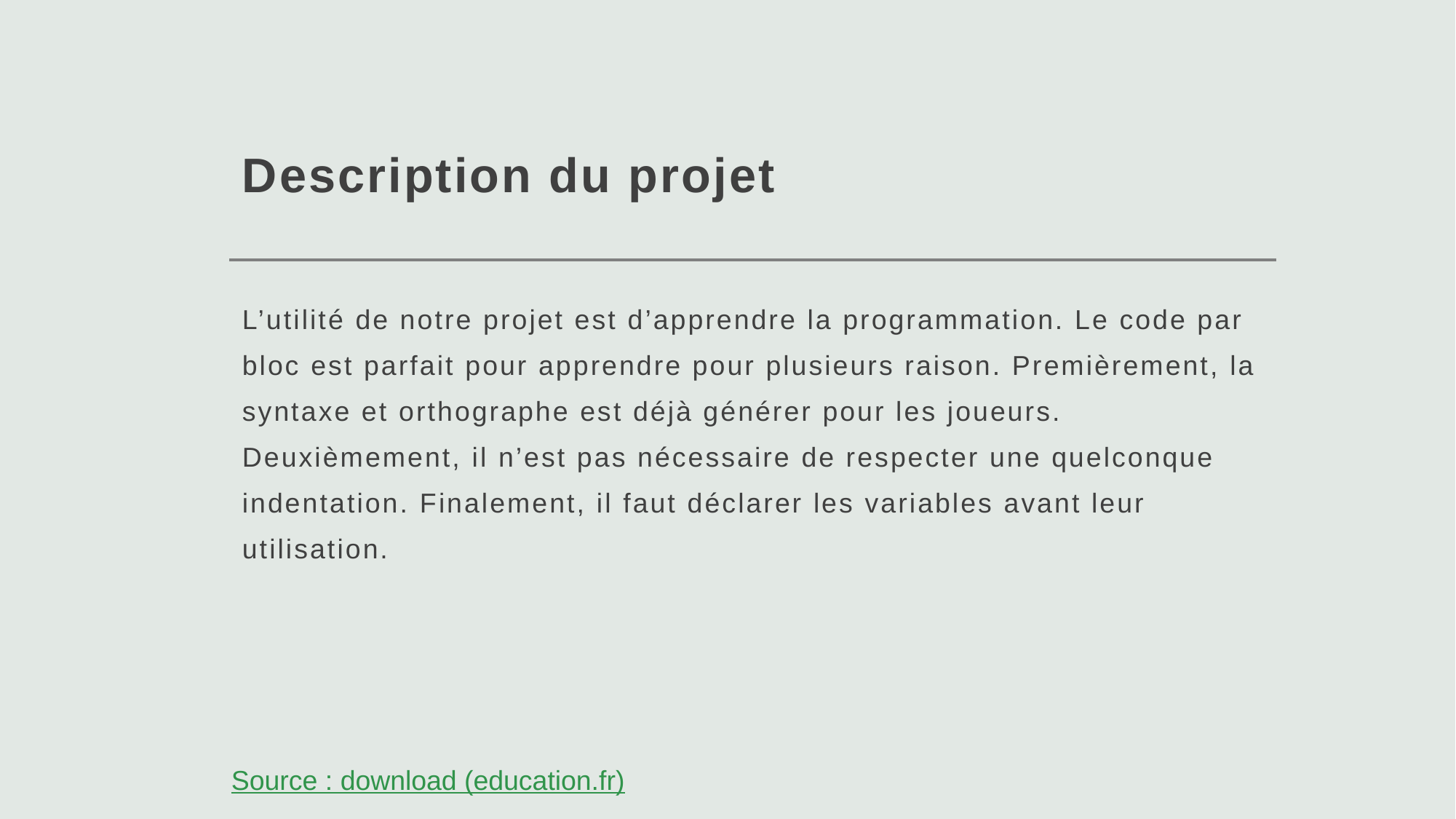

# Description du projet
L’utilité de notre projet est d’apprendre la programmation. Le code par bloc est parfait pour apprendre pour plusieurs raison. Premièrement, la syntaxe et orthographe est déjà générer pour les joueurs. Deuxièmement, il n’est pas nécessaire de respecter une quelconque indentation. Finalement, il faut déclarer les variables avant leur utilisation.
Source : download (education.fr)